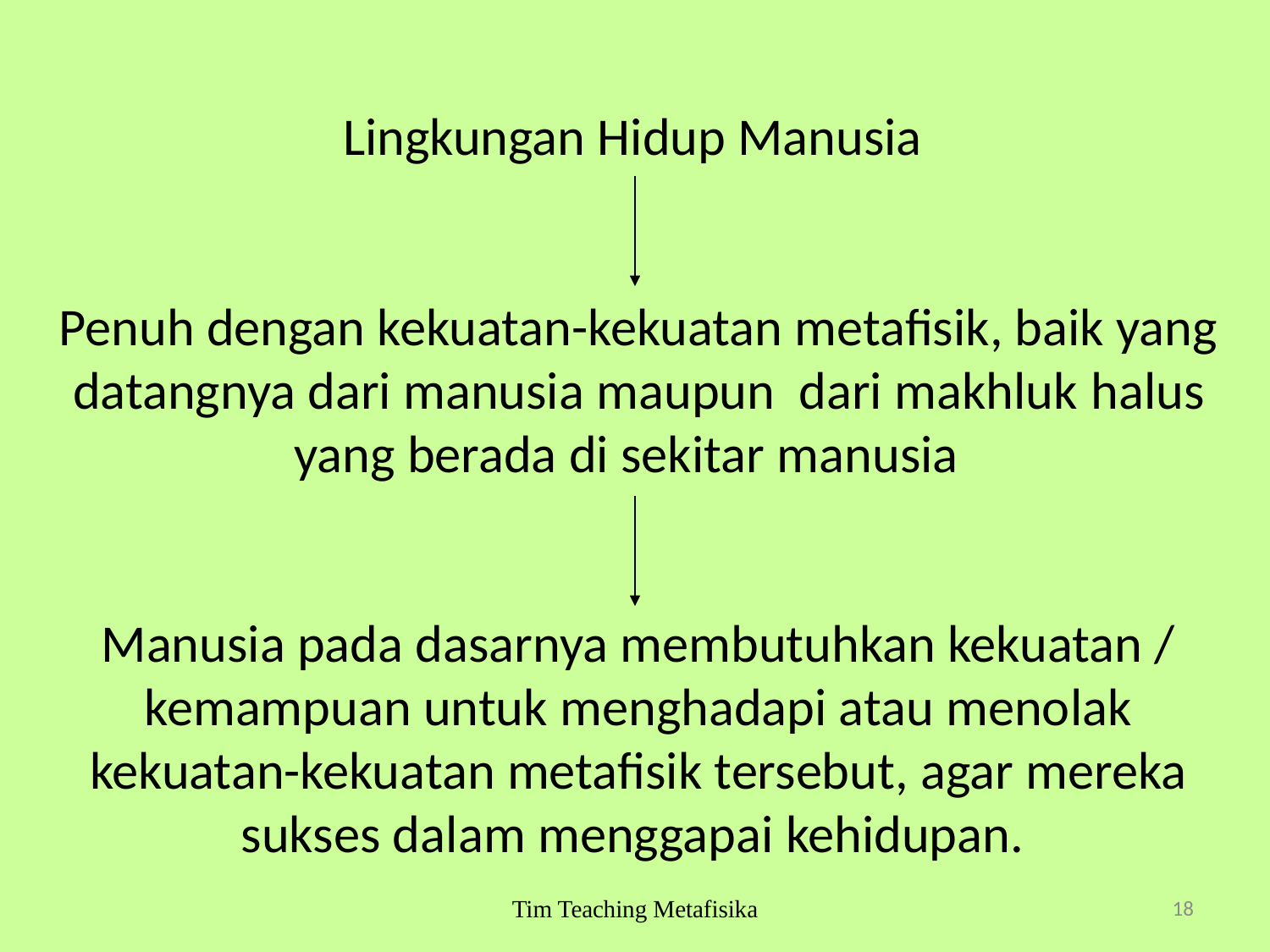

Lingkungan Hidup Manusia

Penuh dengan kekuatan-kekuatan metafisik, baik yang datangnya dari manusia maupun  dari makhluk halus yang berada di sekitar manusia

Manusia pada dasarnya membutuhkan kekuatan / kemampuan untuk menghadapi atau menolak kekuatan-kekuatan metafisik tersebut, agar mereka sukses dalam menggapai kehidupan.
Tim Teaching Metafisika
18